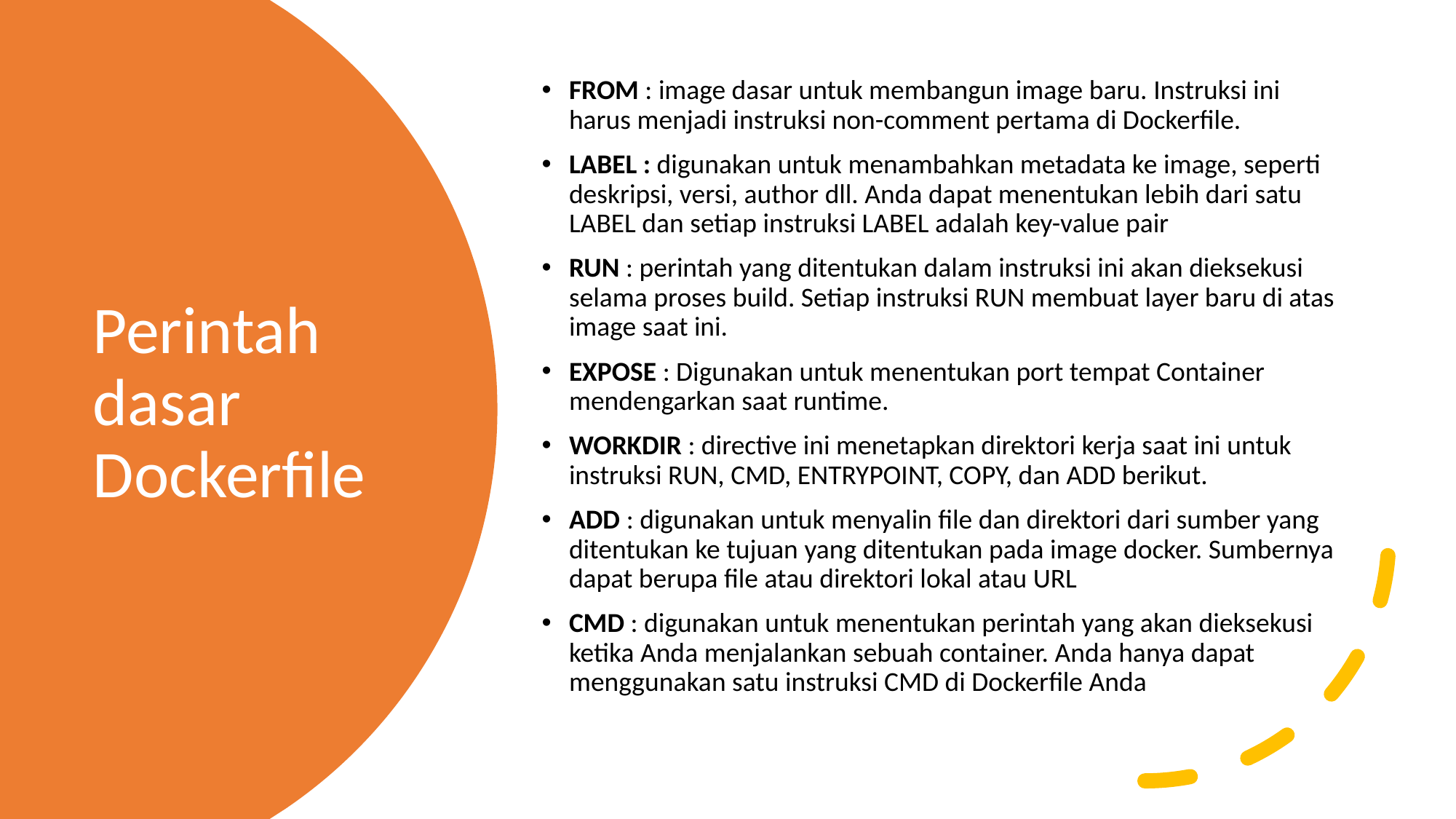

FROM : image dasar untuk membangun image baru. Instruksi ini harus menjadi instruksi non-comment pertama di Dockerfile.
LABEL : digunakan untuk menambahkan metadata ke image, seperti deskripsi, versi, author dll. Anda dapat menentukan lebih dari satu LABEL dan setiap instruksi LABEL adalah key-value pair
RUN : perintah yang ditentukan dalam instruksi ini akan dieksekusi selama proses build. Setiap instruksi RUN membuat layer baru di atas image saat ini.
EXPOSE : Digunakan untuk menentukan port tempat Container mendengarkan saat runtime.
WORKDIR : directive ini menetapkan direktori kerja saat ini untuk instruksi RUN, CMD, ENTRYPOINT, COPY, dan ADD berikut.
ADD : digunakan untuk menyalin file dan direktori dari sumber yang ditentukan ke tujuan yang ditentukan pada image docker. Sumbernya dapat berupa file atau direktori lokal atau URL
CMD : digunakan untuk menentukan perintah yang akan dieksekusi ketika Anda menjalankan sebuah container. Anda hanya dapat menggunakan satu instruksi CMD di Dockerfile Anda

# Perintah dasar Dockerfile